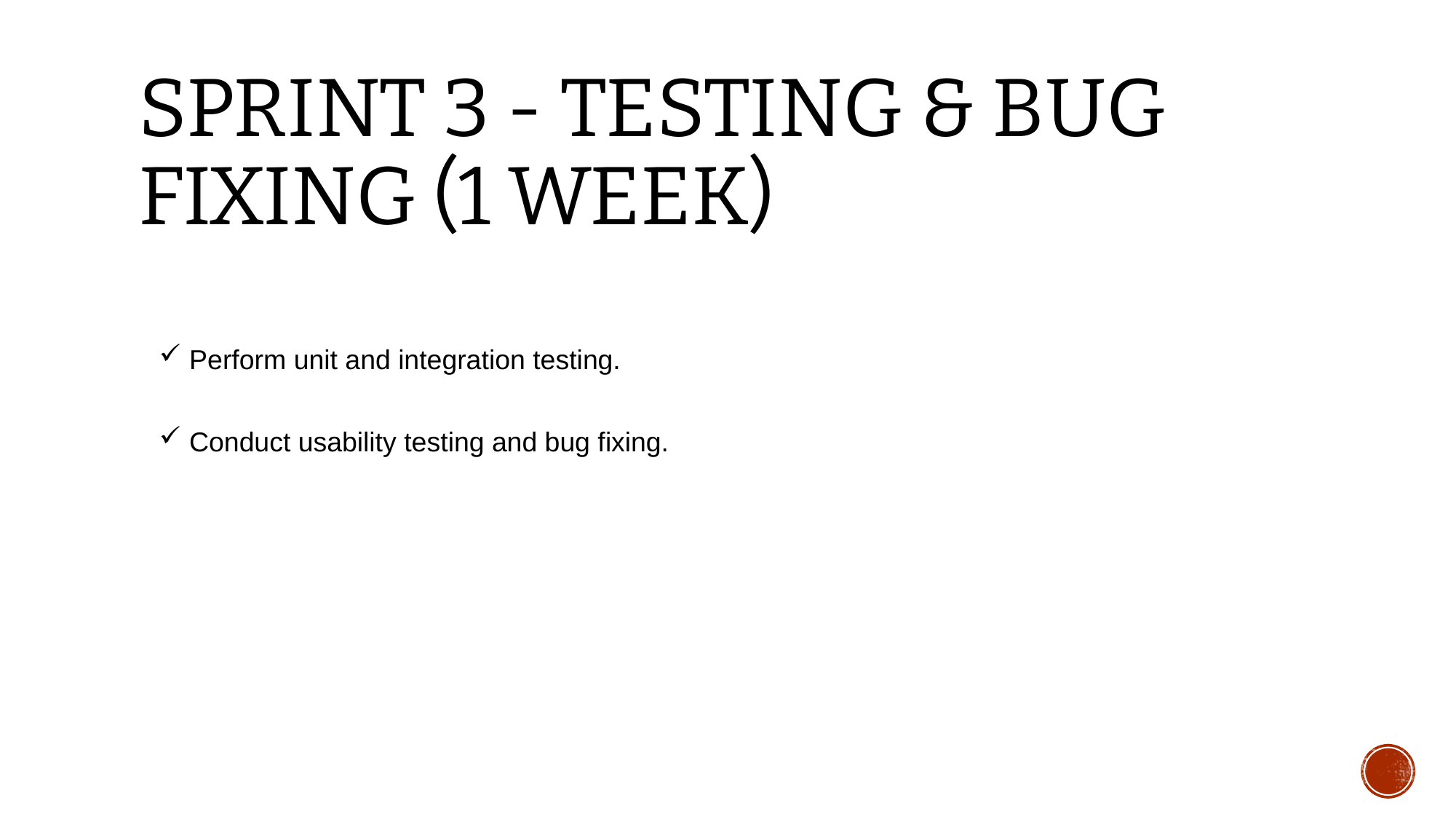

# SPRINT 3 - Testing & Bug Fixing (1 Week)
 Perform unit and integration testing.
 Conduct usability testing and bug fixing.